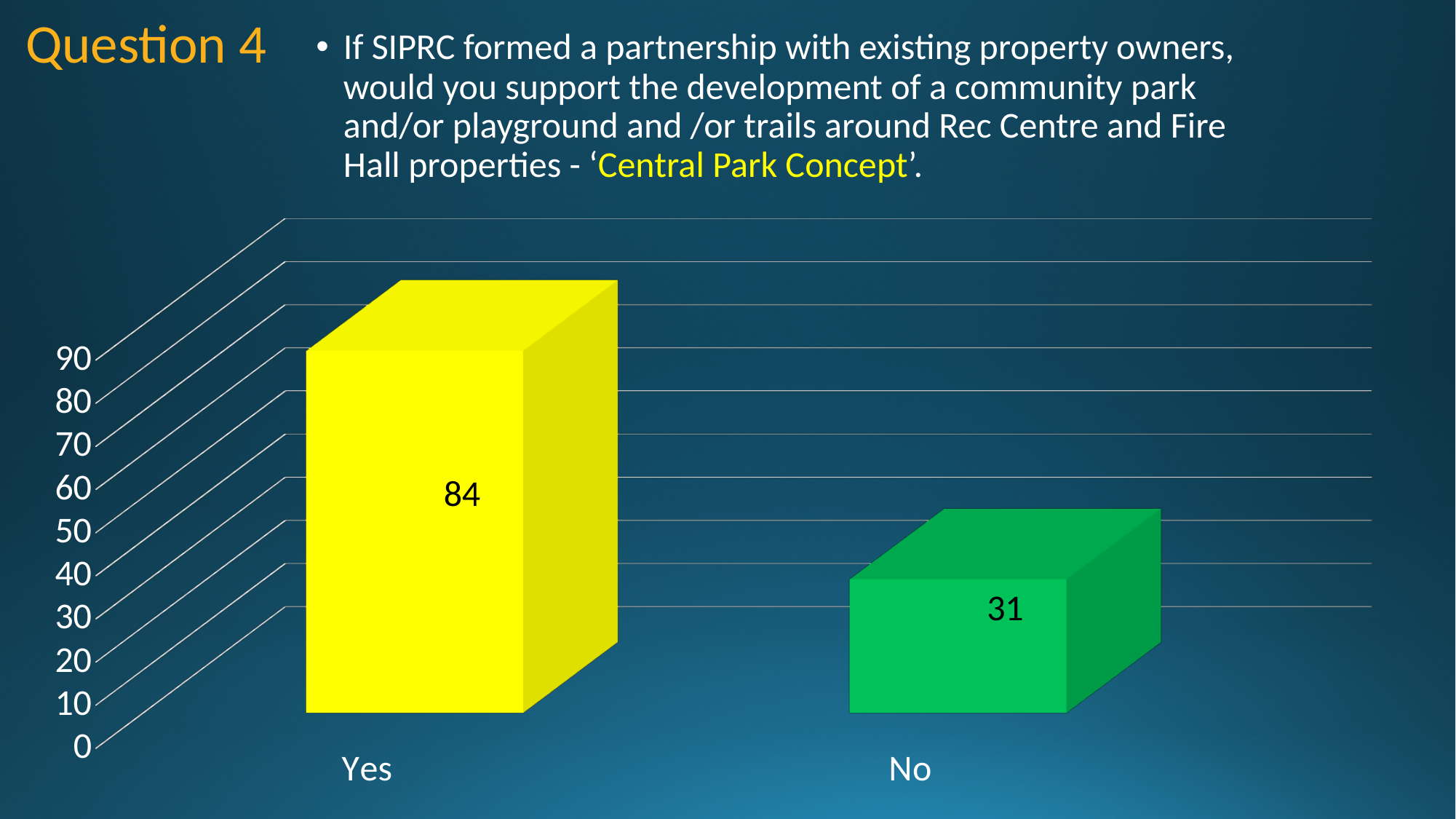

Question 4
If SIPRC formed a partnership with existing property owners, would you support the development of a community park and/or playground and /or trails around Rec Centre and Fire Hall properties - ‘Central Park Concept’.

[unsupported chart]